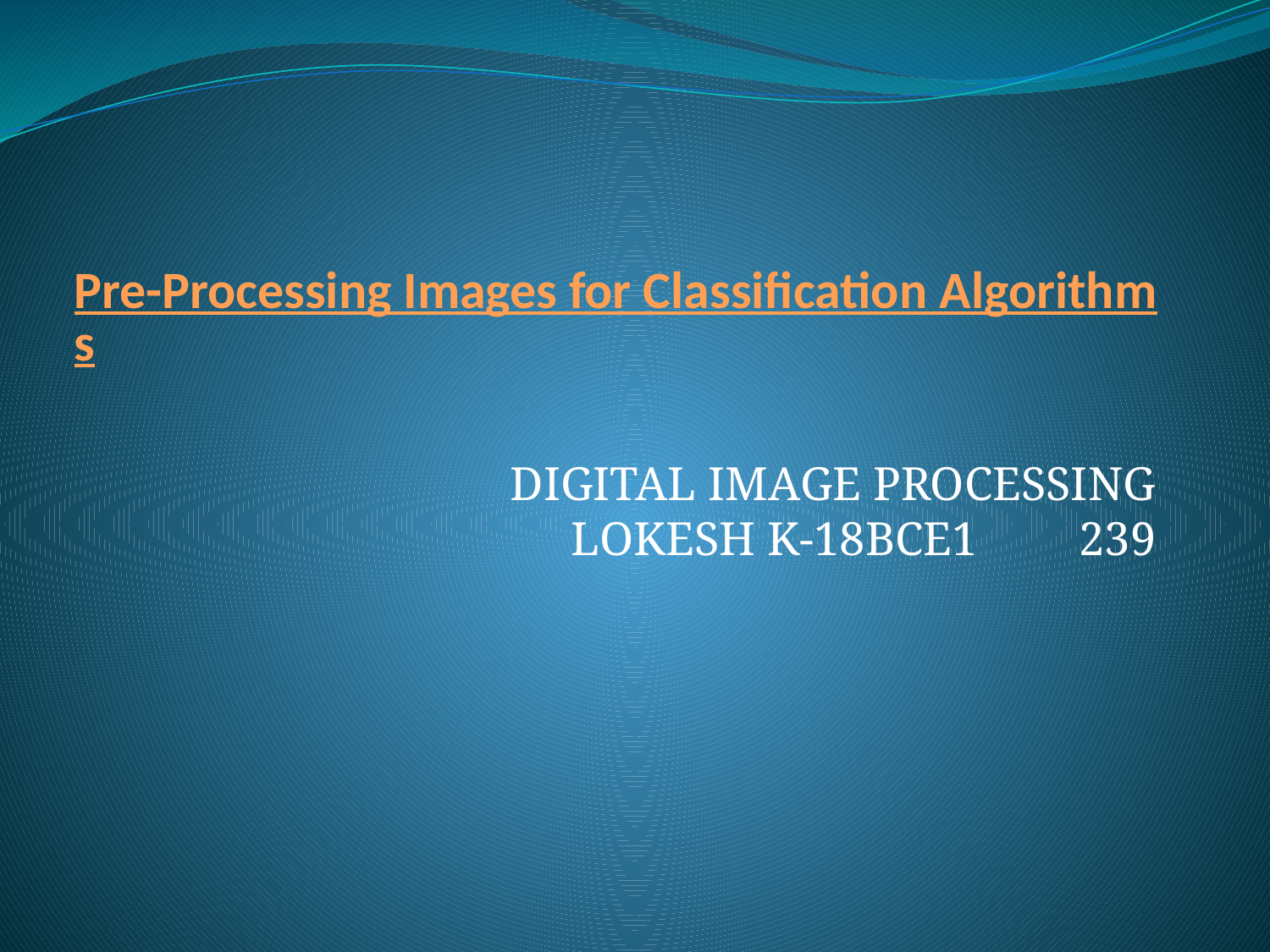

# ‌Pre-Processing Images for Classification Algorithms
‌DIGITAL IMAGE PROCESSING
‌LOKESH K-18BCE1	239